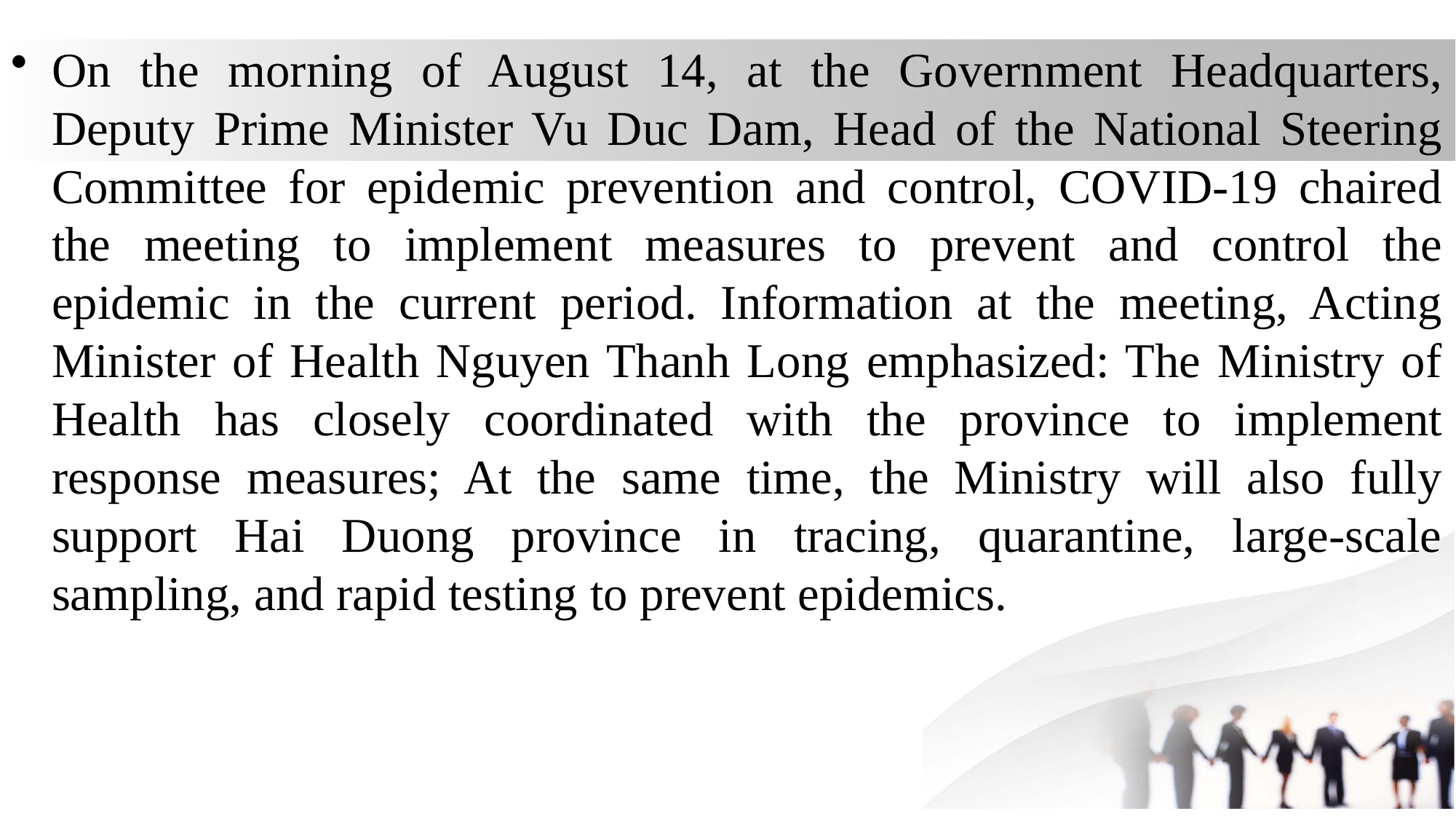

#
On the morning of August 14, at the Government Headquarters, Deputy Prime Minister Vu Duc Dam, Head of the National Steering Committee for epidemic prevention and control, COVID-19 chaired the meeting to implement measures to prevent and control the epidemic in the current period. Information at the meeting, Acting Minister of Health Nguyen Thanh Long emphasized: The Ministry of Health has closely coordinated with the province to implement response measures; At the same time, the Ministry will also fully support Hai Duong province in tracing, quarantine, large-scale sampling, and rapid testing to prevent epidemics.